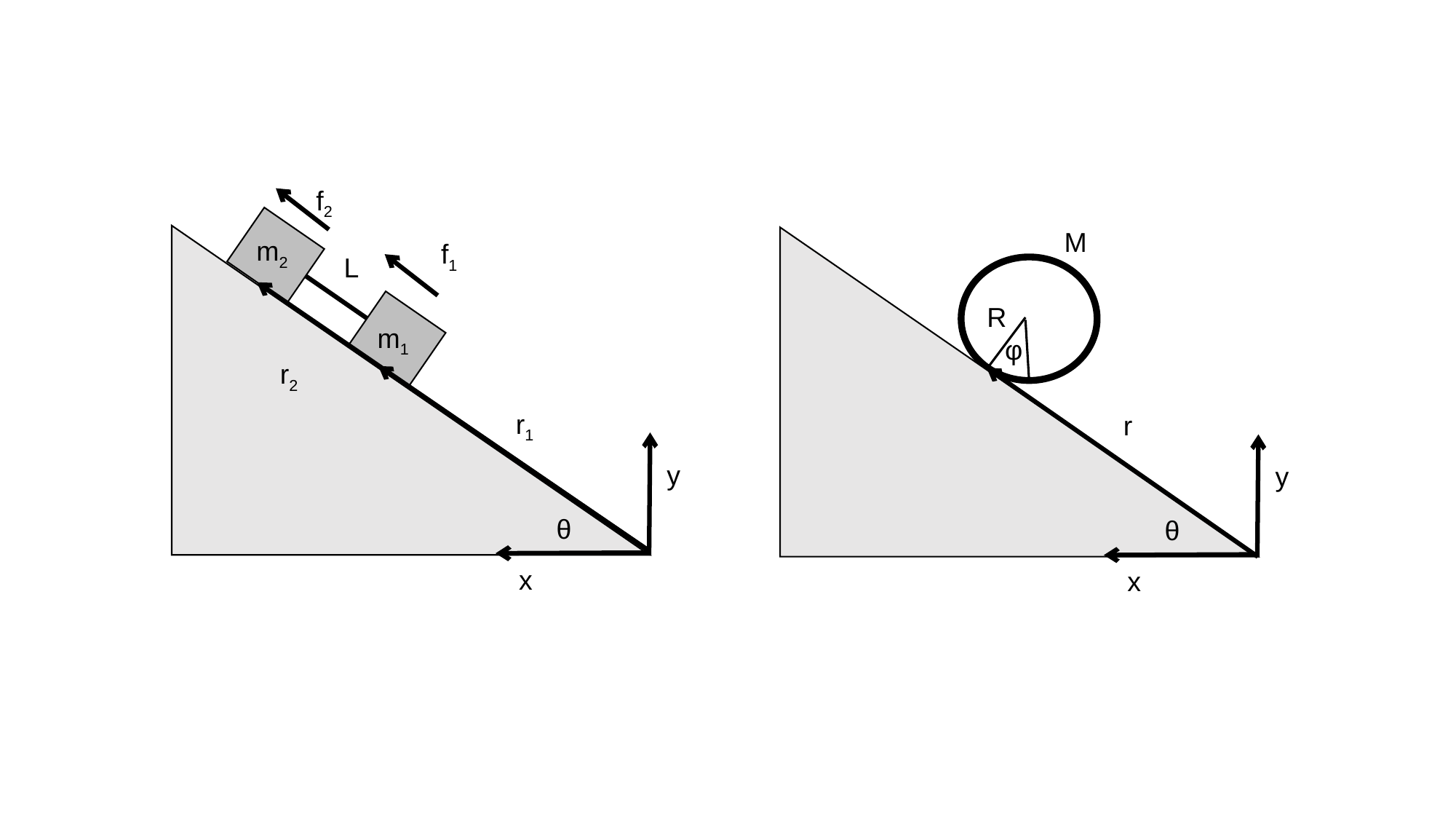

f2

r1
y
x
θ
f1
r2
L
m2
m1
M

r
y
x
θ

R
φ